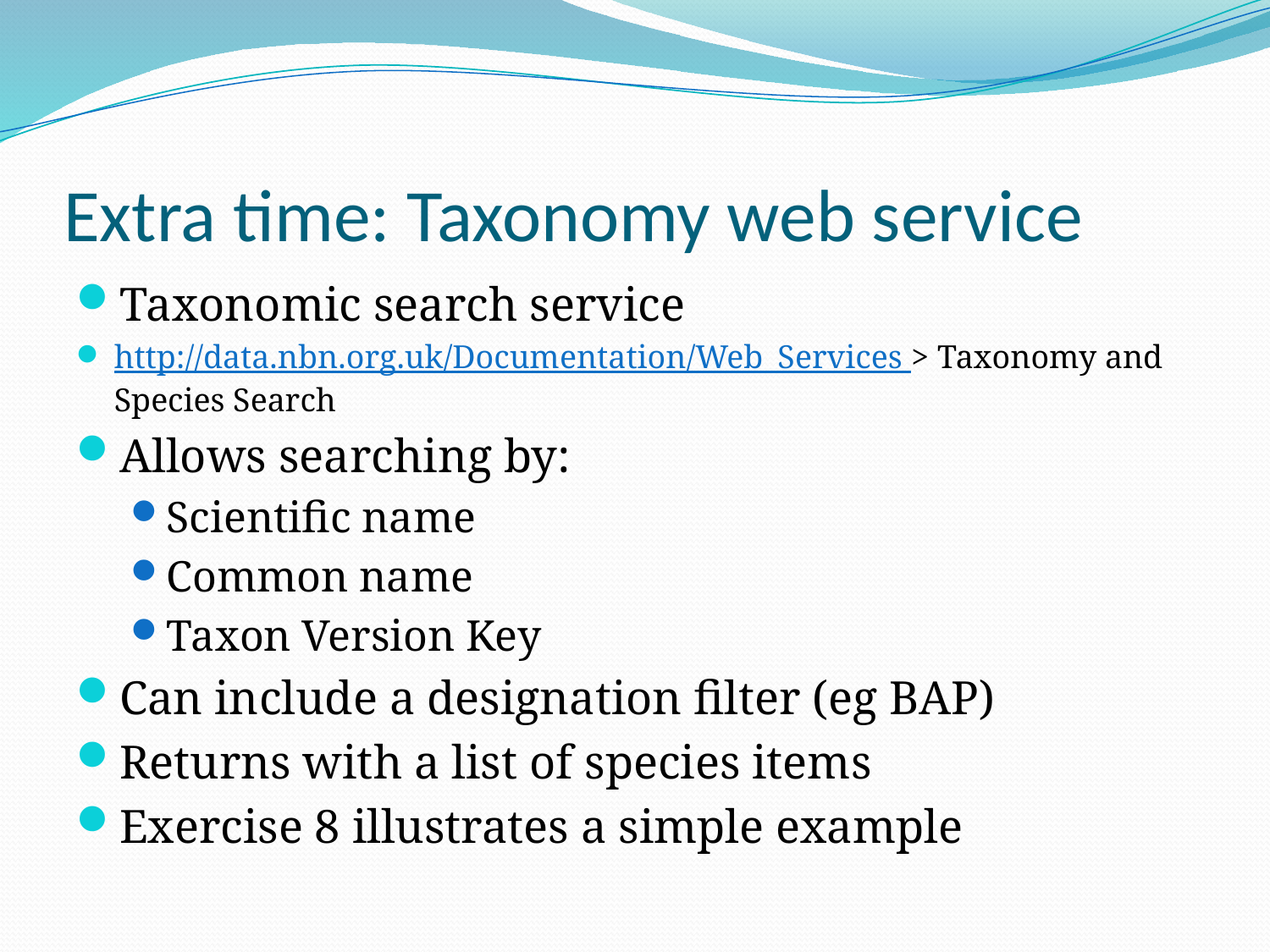

# Extra time: Taxonomy web service
Taxonomic search service
http://data.nbn.org.uk/Documentation/Web_Services > Taxonomy and Species Search
Allows searching by:
Scientific name
Common name
Taxon Version Key
Can include a designation filter (eg BAP)
Returns with a list of species items
Exercise 8 illustrates a simple example